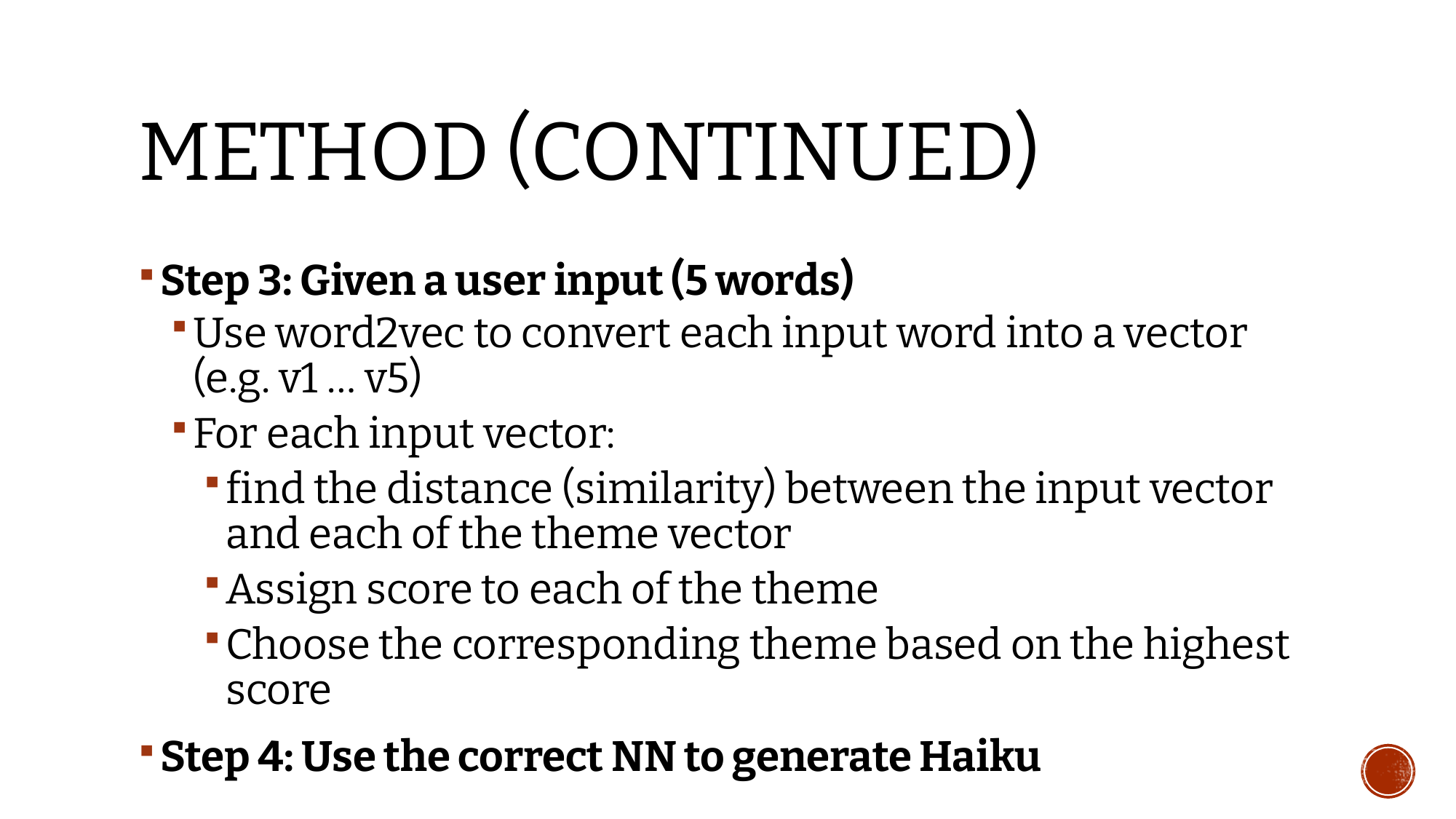

# METHOD (CONTINUED)
Step 3: Given a user input (5 words)
Use word2vec to convert each input word into a vector (e.g. v1 … v5)
For each input vector:
find the distance (similarity) between the input vector and each of the theme vector
Assign score to each of the theme
Choose the corresponding theme based on the highest score
Step 4: Use the correct NN to generate Haiku